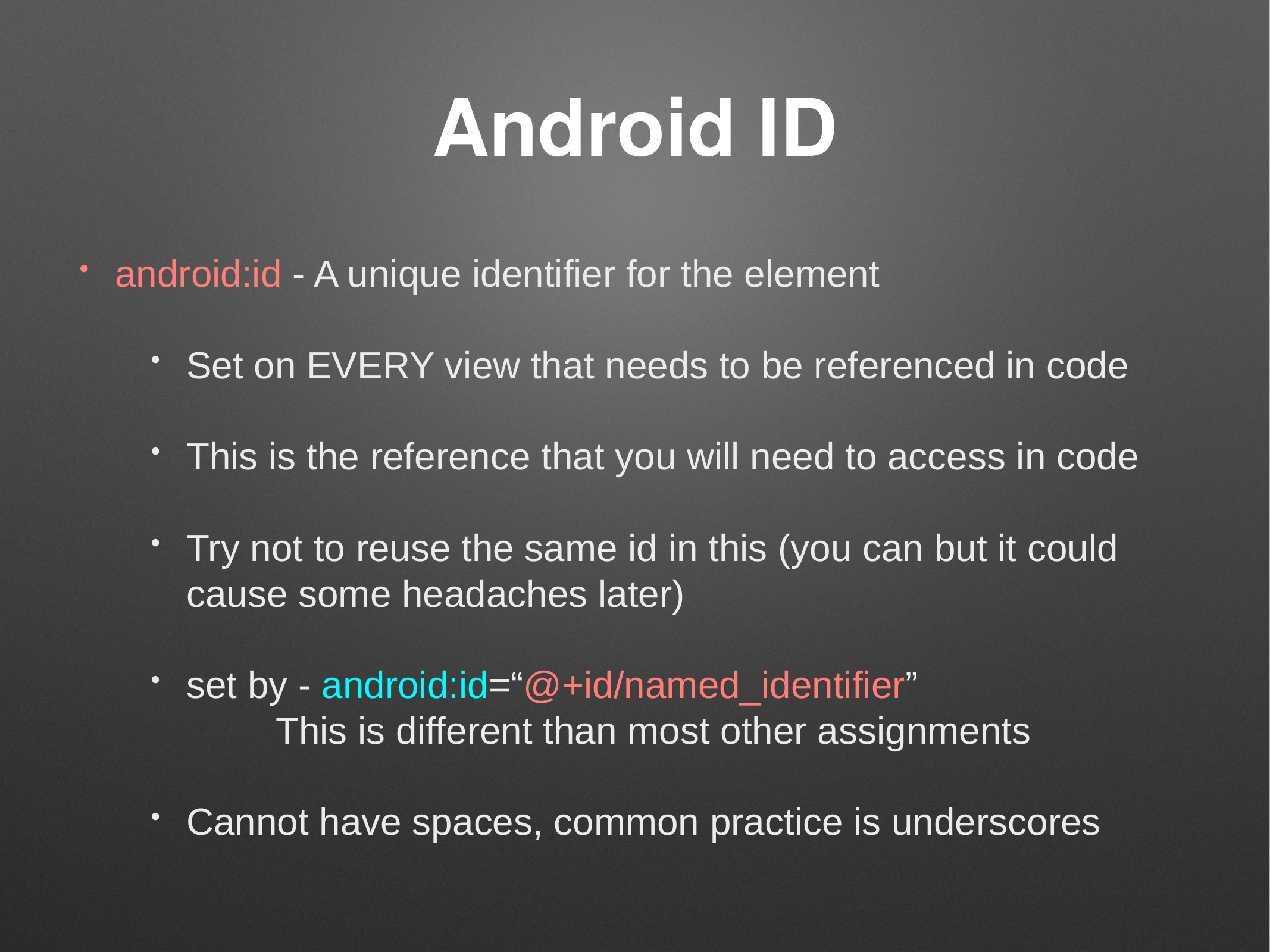

# Android ID
android:id - A unique identifier for the element
Set on EVERY view that needs to be referenced in code
This is the reference that you will need to access in code
Try not to reuse the same id in this (you can but it could cause some headaches later)
set by - android:id=“@+id/named_identifier”
	This is different than most other assignments
Cannot have spaces, common practice is underscores